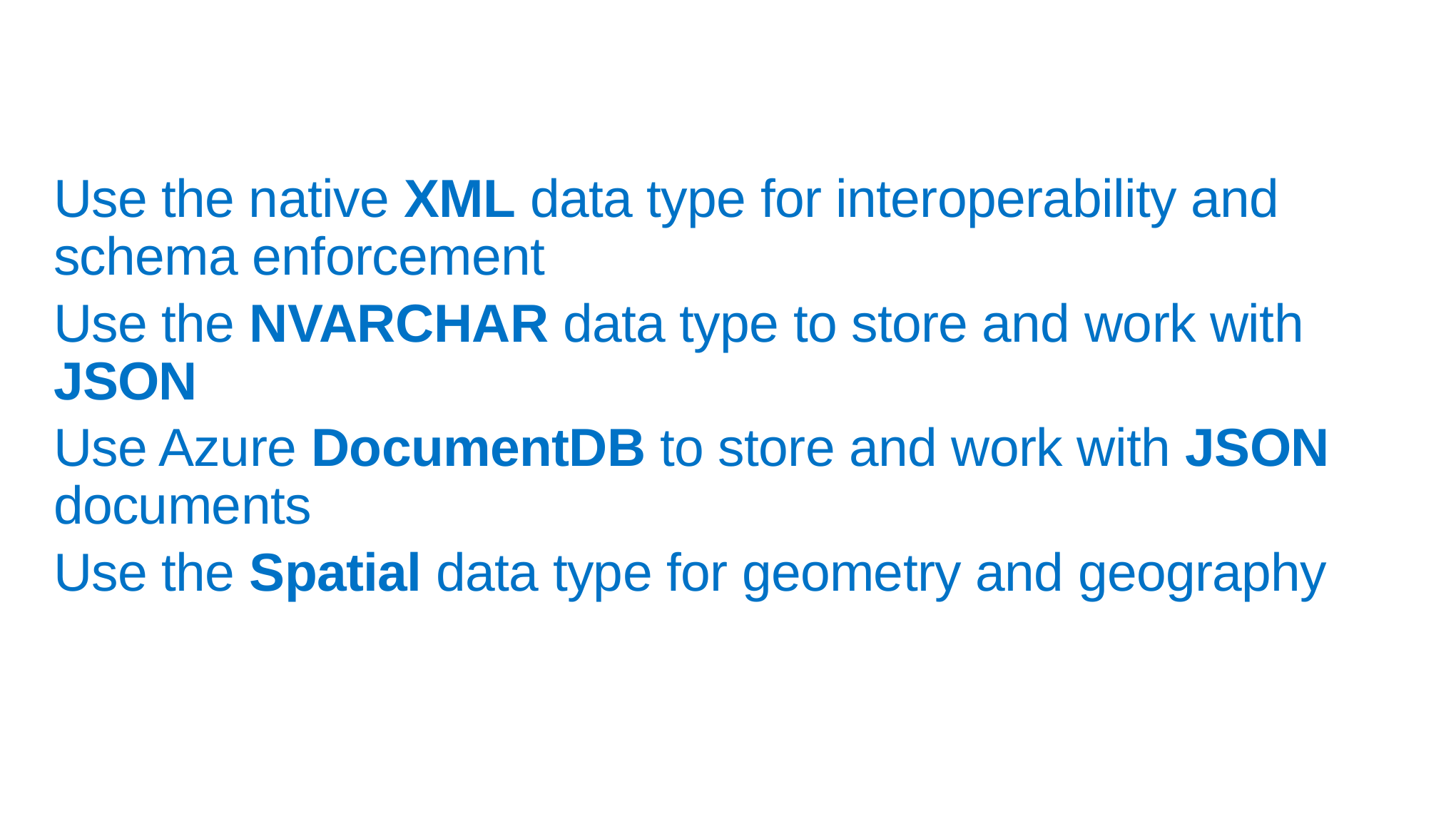

Use the native XML data type for interoperability and schema enforcement
Use the NVARCHAR data type to store and work with JSON
Use Azure DocumentDB to store and work with JSON documents
Use the Spatial data type for geometry and geography